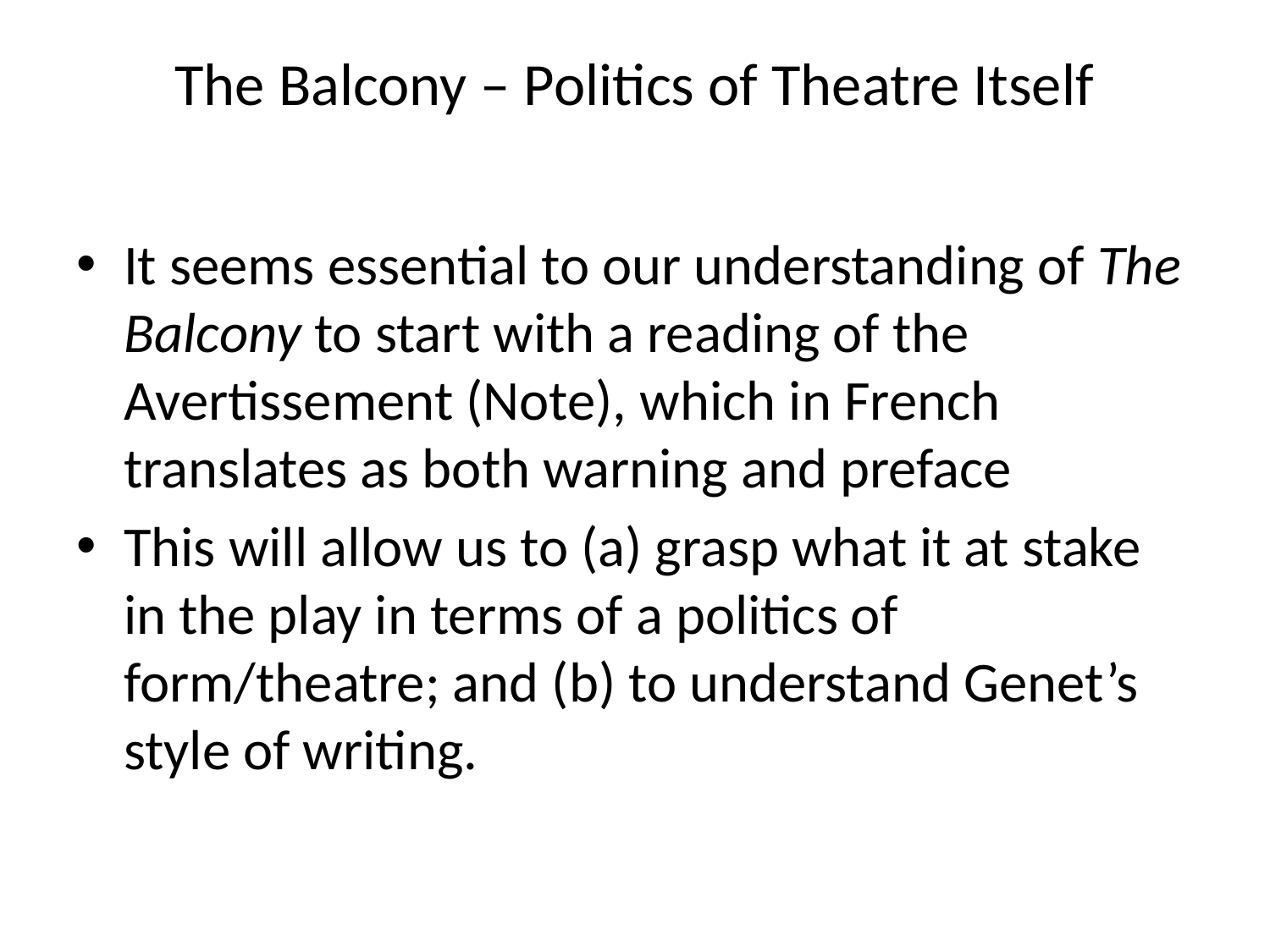

# The Balcony – Politics of Theatre Itself
It seems essential to our understanding of The Balcony to start with a reading of the Avertissement (Note), which in French translates as both warning and preface
This will allow us to (a) grasp what it at stake in the play in terms of a politics of form/theatre; and (b) to understand Genet’s style of writing.